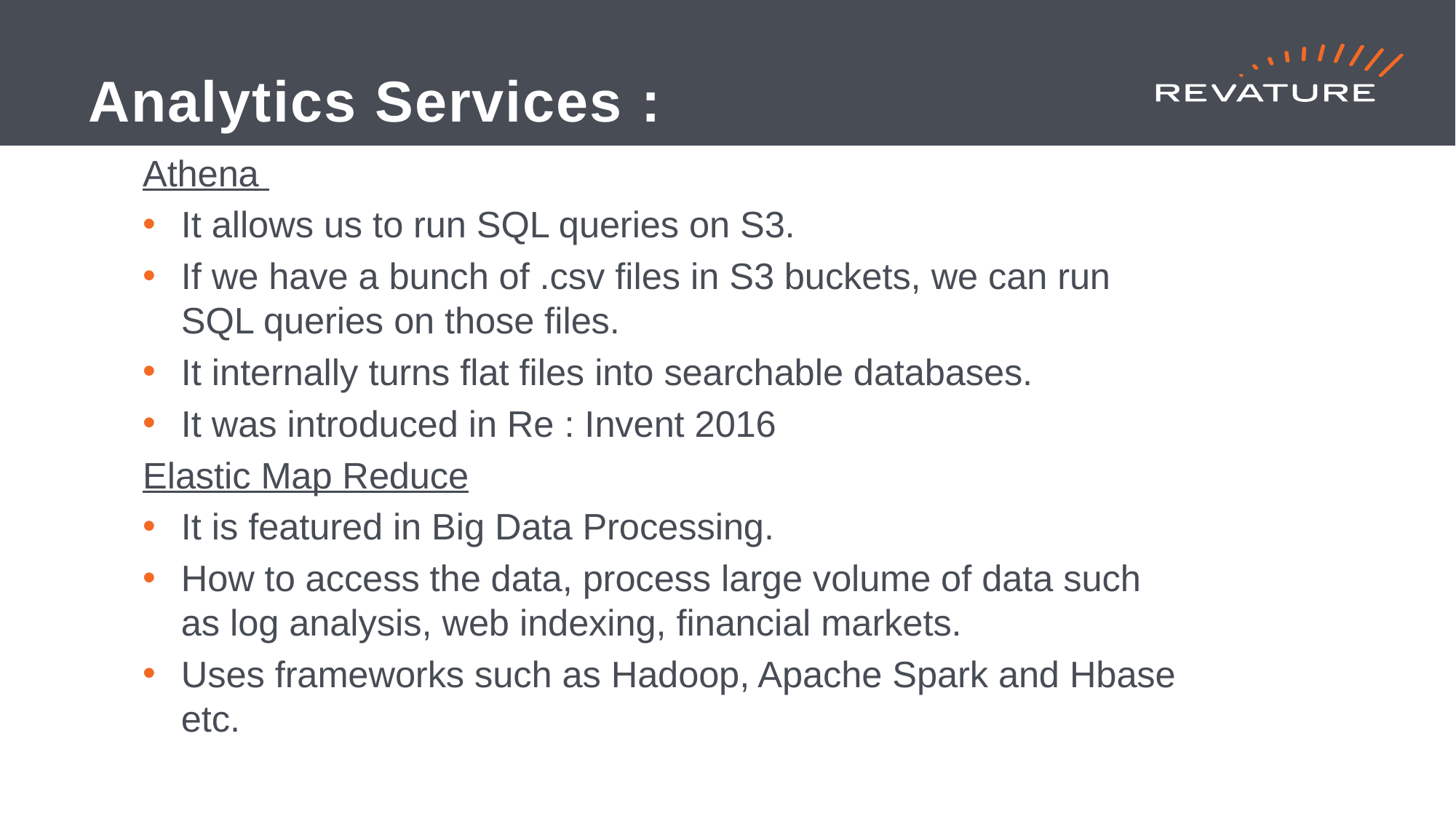

# Analytics Services :
Athena
It allows us to run SQL queries on S3.
If we have a bunch of .csv files in S3 buckets, we can run SQL queries on those files.
It internally turns flat files into searchable databases.
It was introduced in Re : Invent 2016
Elastic Map Reduce
It is featured in Big Data Processing.
How to access the data, process large volume of data such as log analysis, web indexing, financial markets.
Uses frameworks such as Hadoop, Apache Spark and Hbase etc.